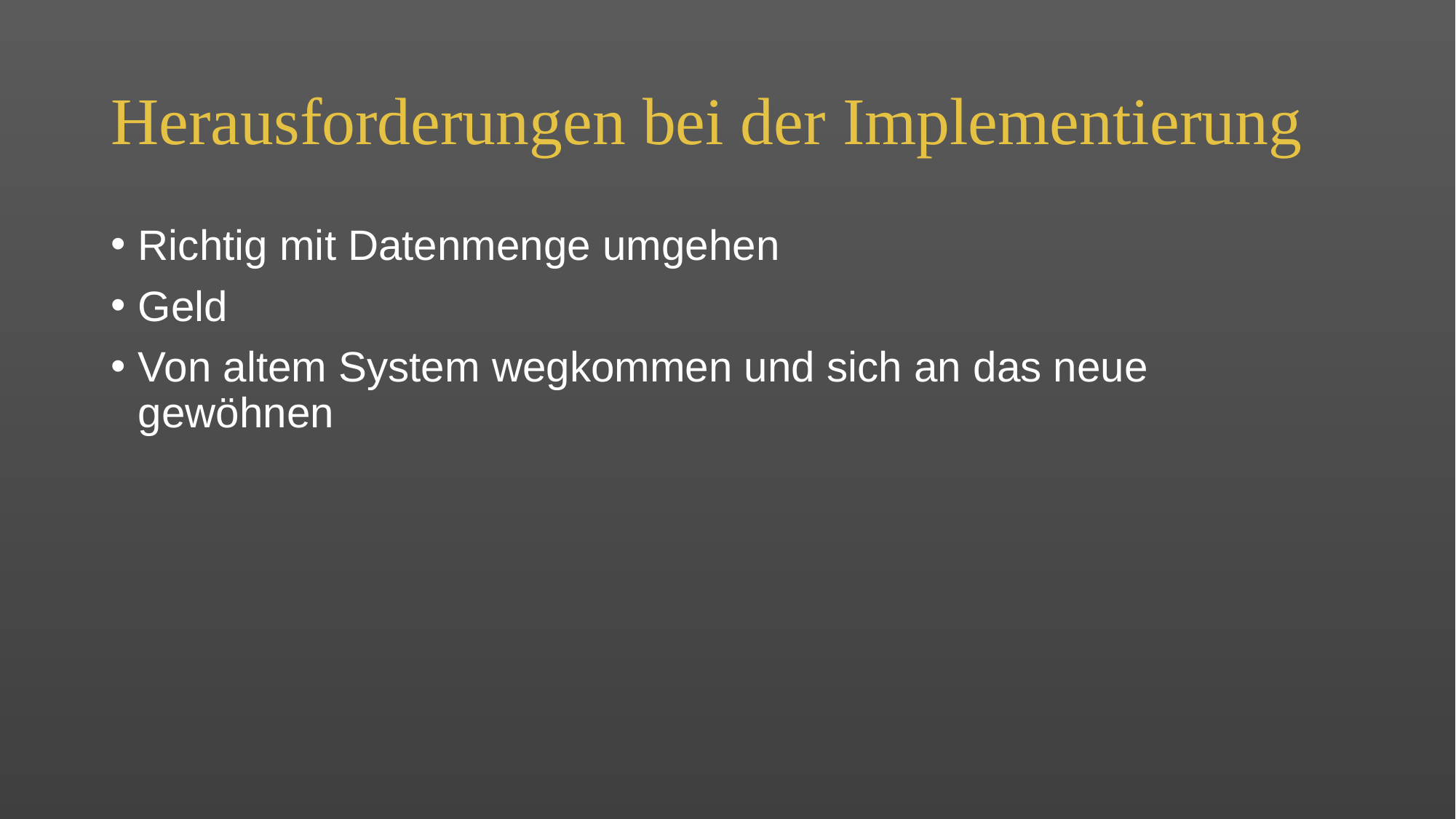

# Herausforderungen bei der Implementierung
Richtig mit Datenmenge umgehen
Geld
Von altem System wegkommen und sich an das neue gewöhnen